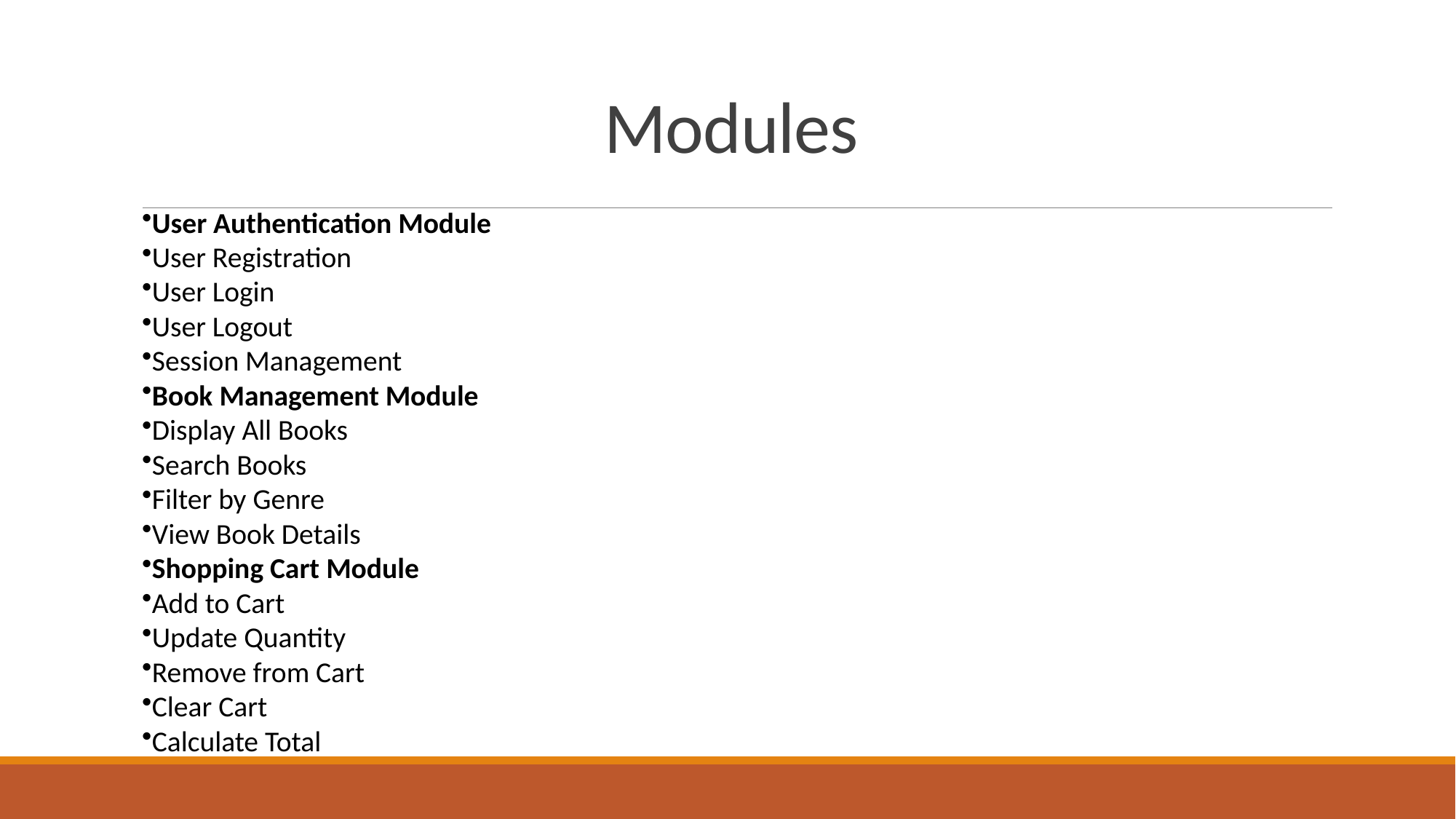

# Modules
User Authentication Module
User Registration
User Login
User Logout
Session Management
Book Management Module
Display All Books
Search Books
Filter by Genre
View Book Details
Shopping Cart Module
Add to Cart
Update Quantity
Remove from Cart
Clear Cart
Calculate Total